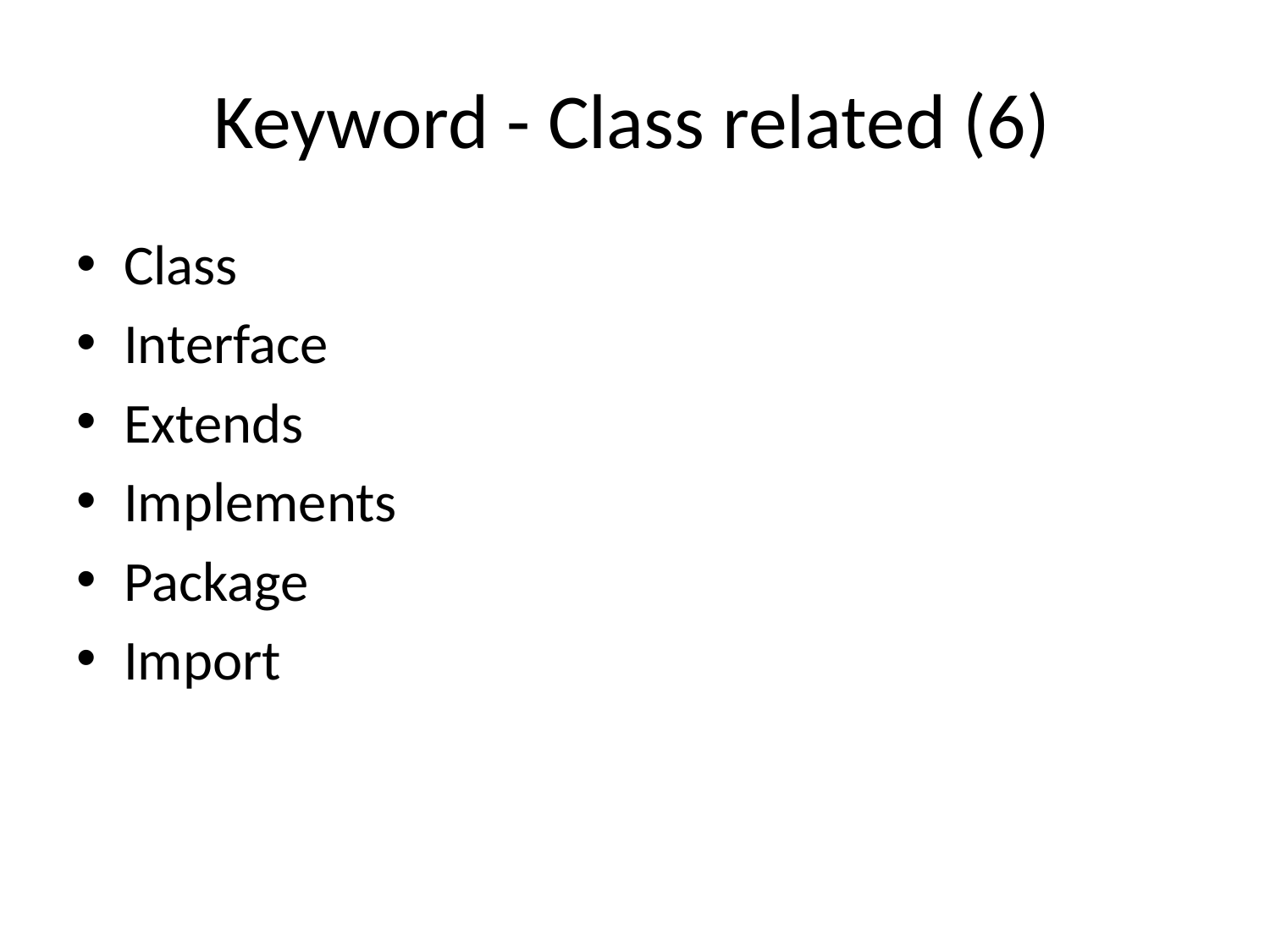

# Keyword - Class related (6)
Class
Interface
Extends
Implements
Package
Import